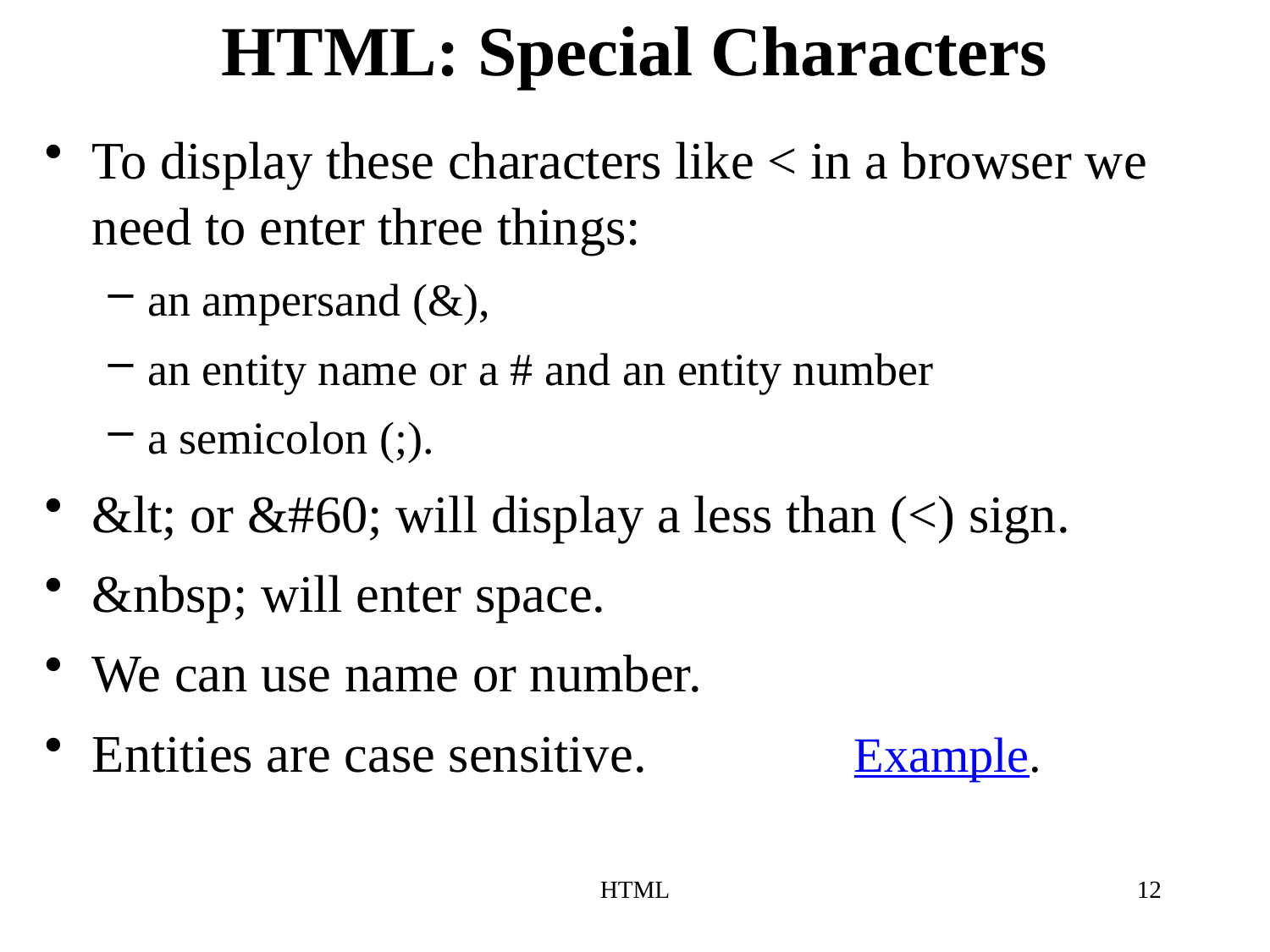

# HTML: Special Characters
To display these characters like < in a browser we need to enter three things:
an ampersand (&),
an entity name or a # and an entity number
a semicolon (;).
&lt; or &#60; will display a less than (<) sign.
&nbsp; will enter space.
We can use name or number.
Entities are case sensitive. 		Example.
HTML
12